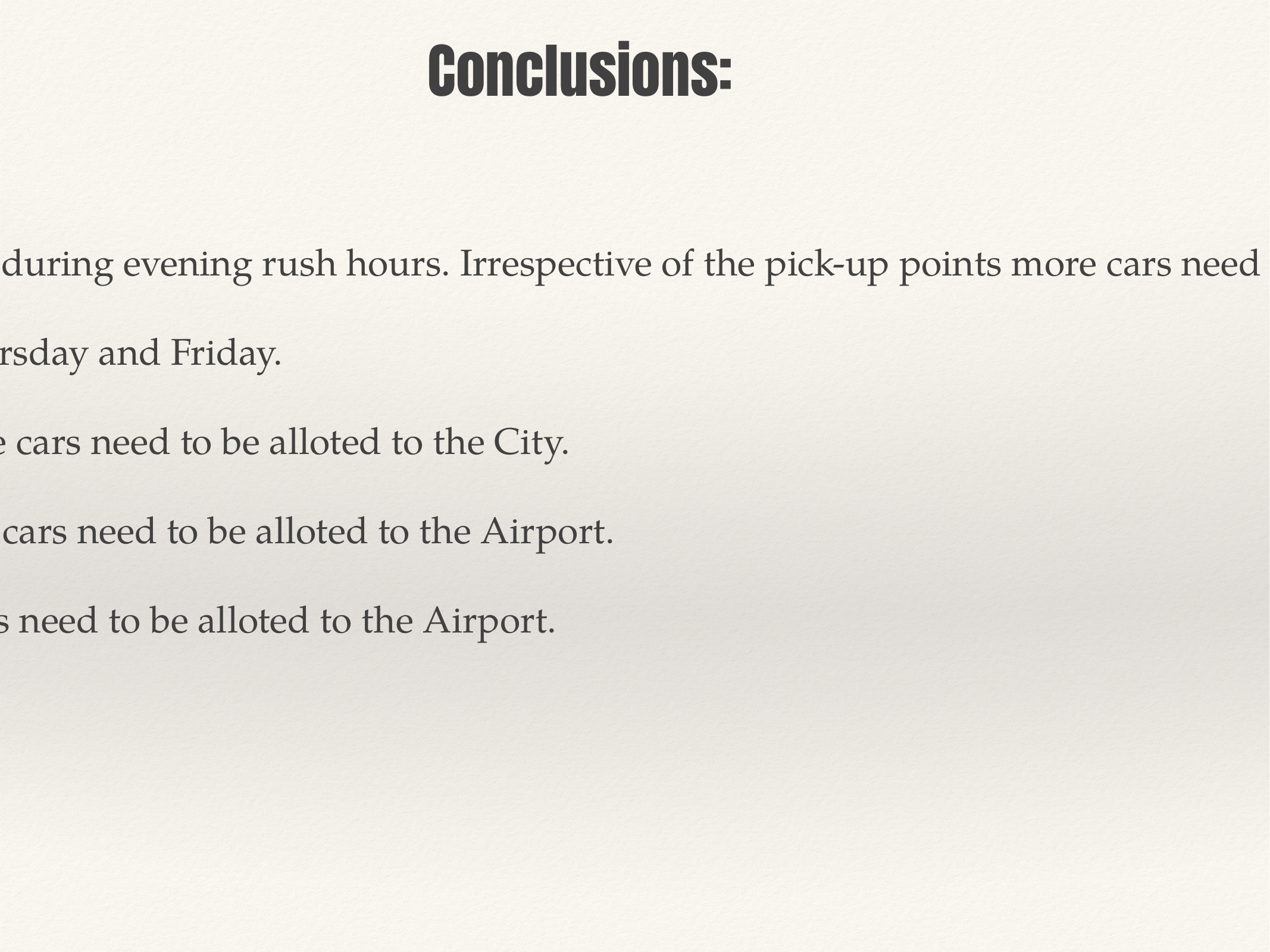

Conclusions:
    * Unavailability of Cars is most severe during evening rush hours. Irrespective of the pick-up points more cars need to be alloted during evening rush hours.

    * More cars need to be alloted for Thursday and Friday.

    * During morning rush time-slot more cars need to be alloted to the City.

    * During evening rush time-slot more cars need to be alloted to the Airport.

    * During late night time-slot more cars need to be alloted to the Airport.